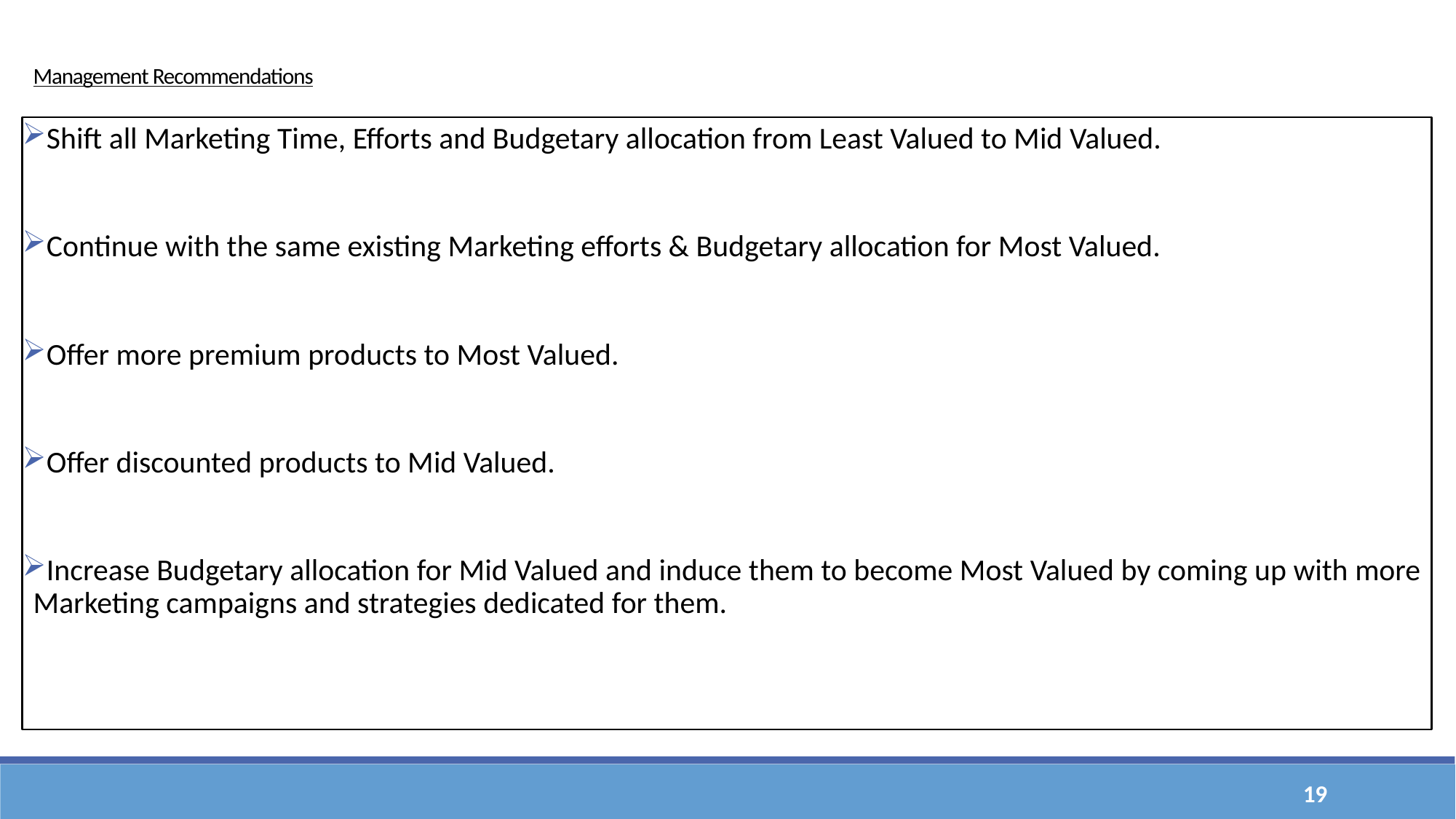

Management Recommendations
Shift all Marketing Time, Efforts and Budgetary allocation from Least Valued to Mid Valued.

Continue with the same existing Marketing efforts & Budgetary allocation for Most Valued.

Offer more premium products to Most Valued.

Offer discounted products to Mid Valued.

Increase Budgetary allocation for Mid Valued and induce them to become Most Valued by coming up with more Marketing campaigns and strategies dedicated for them.
19